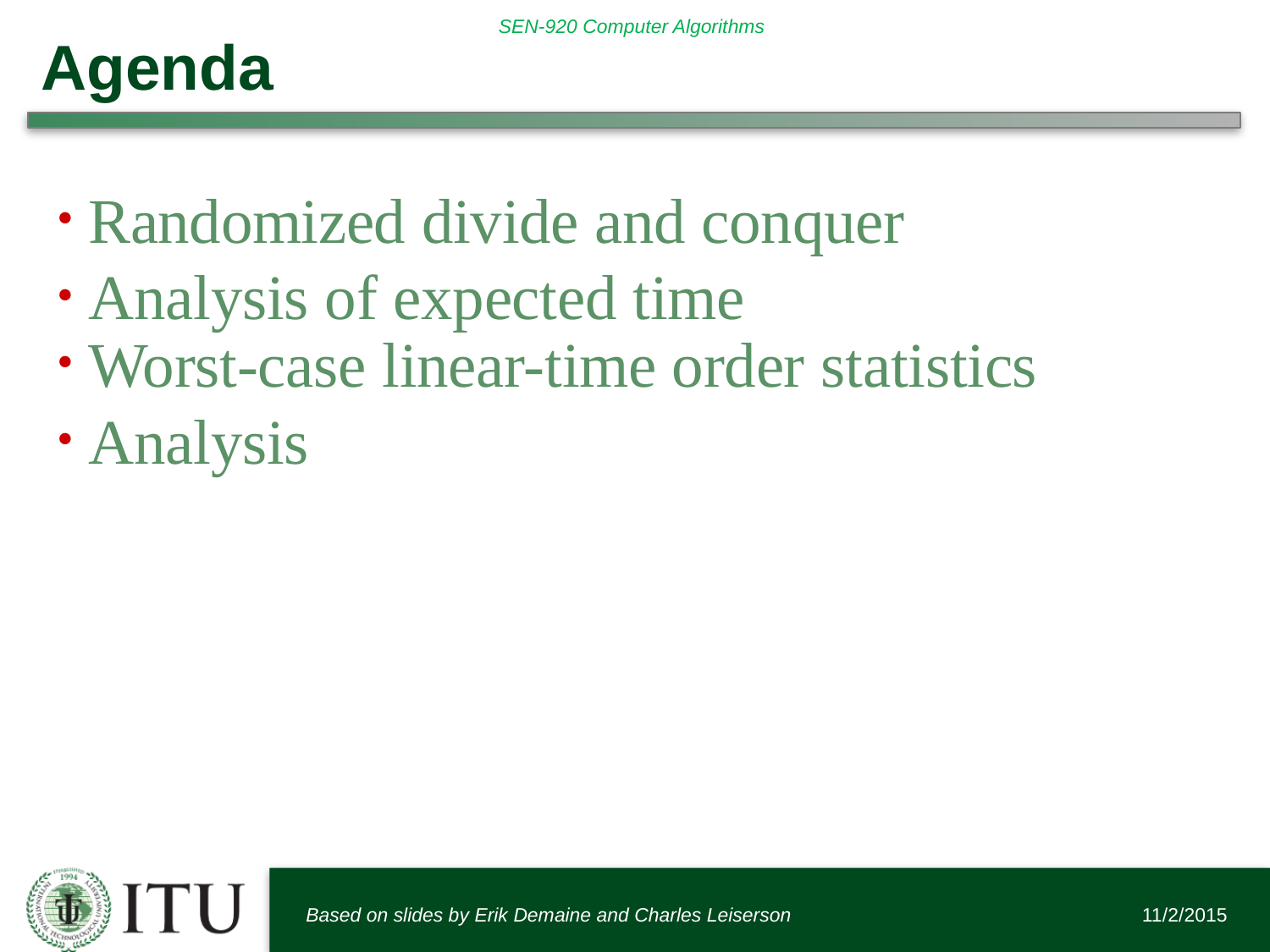

# Agenda

Randomized divide and conquer
Analysis of expected time
Worst-case linear-time order statistics
Analysis
Based on slides by Erik Demaine and Charles Leiserson
11/2/2015